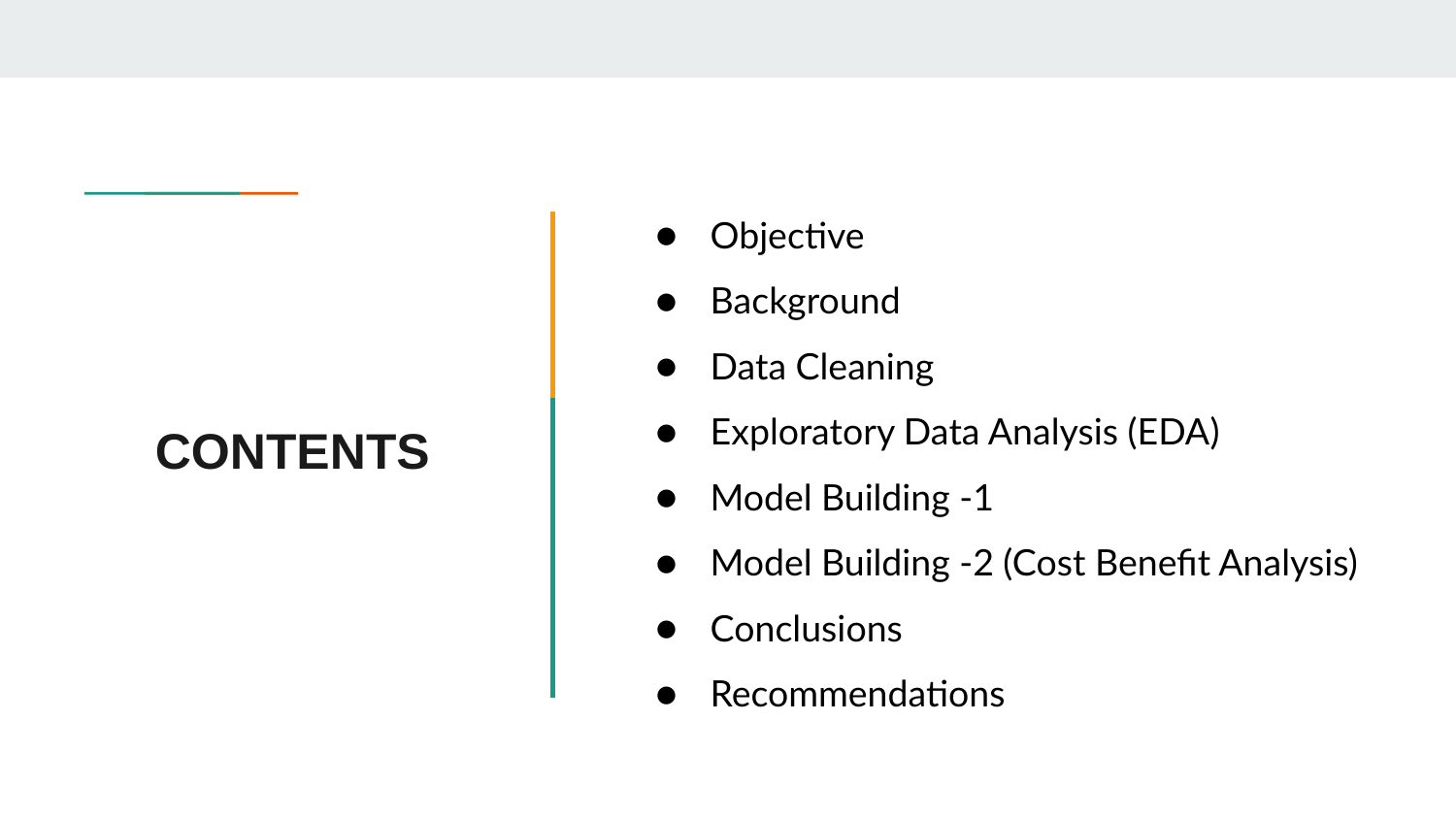

Objective
Background
Data Cleaning
Exploratory Data Analysis (EDA)
Model Building -1
Model Building -2 (Cost Benefit Analysis)
Conclusions
Recommendations

# CONTENTS